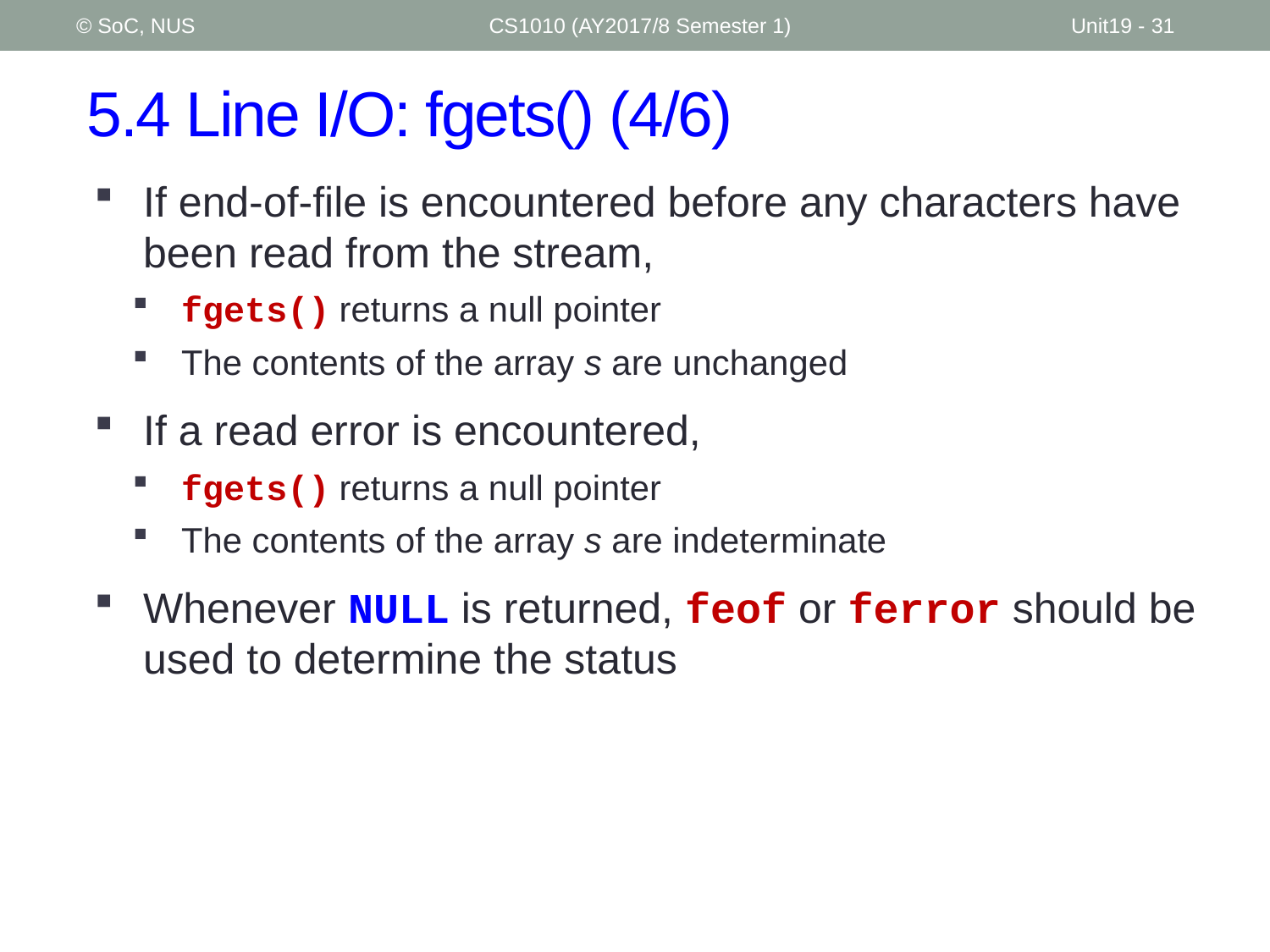

© SoC, NUS
CS1010 (AY2017/8 Semester 1)
Unit19 - 31
# 5.4 Line I/O: fgets() (4/6)
If end-of-file is encountered before any characters have been read from the stream,
fgets() returns a null pointer
The contents of the array s are unchanged
If a read error is encountered,
fgets() returns a null pointer
The contents of the array s are indeterminate
Whenever NULL is returned, feof or ferror should be used to determine the status